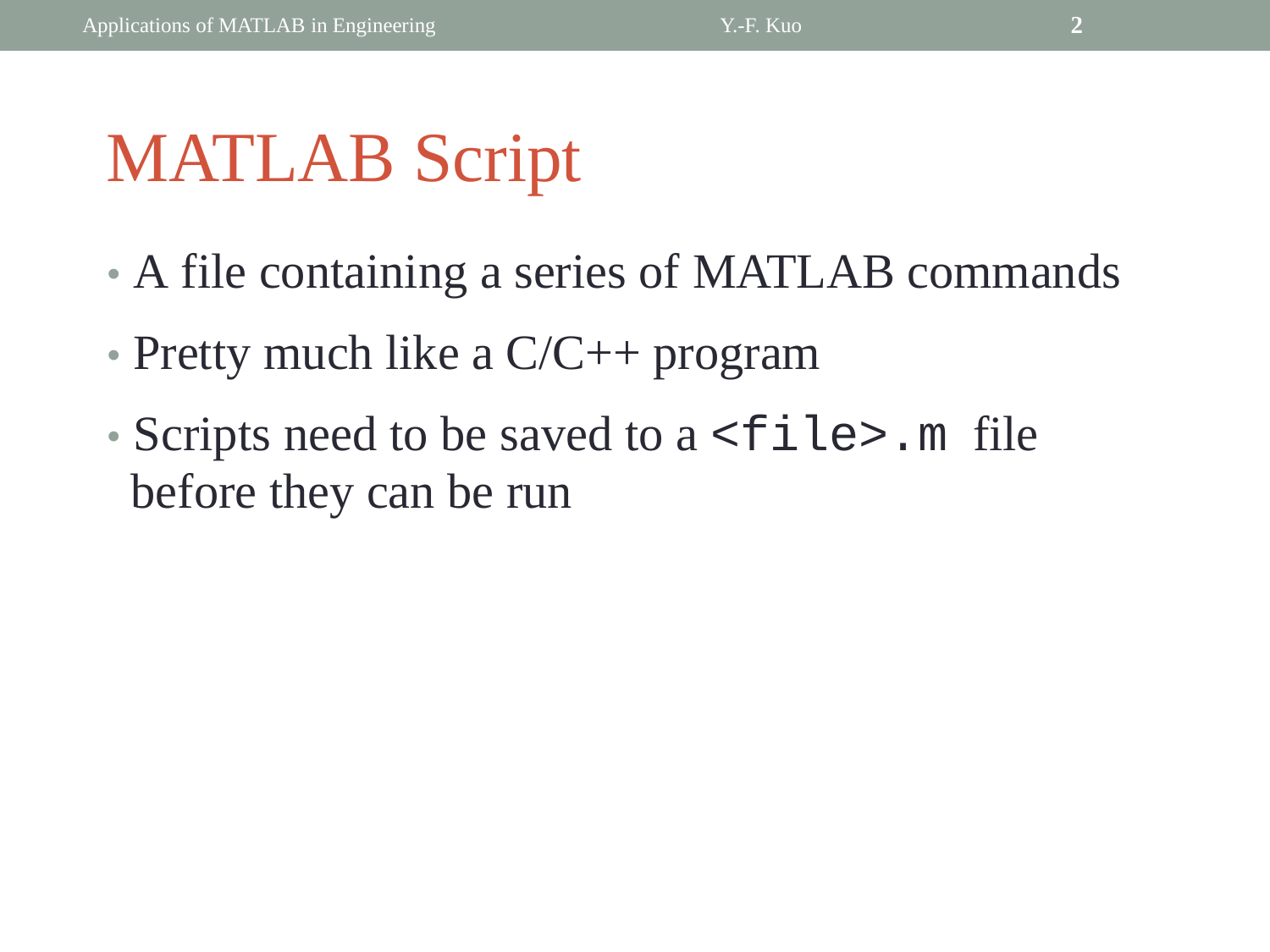

Applications of MATLAB in Engineering
Y.-F. Kuo
2

MATLAB Script

• A file containing a series of MATLAB commands

• Pretty much like a C/C++ program

• Scripts need to be saved to a <file>.m  file
	before they can be run